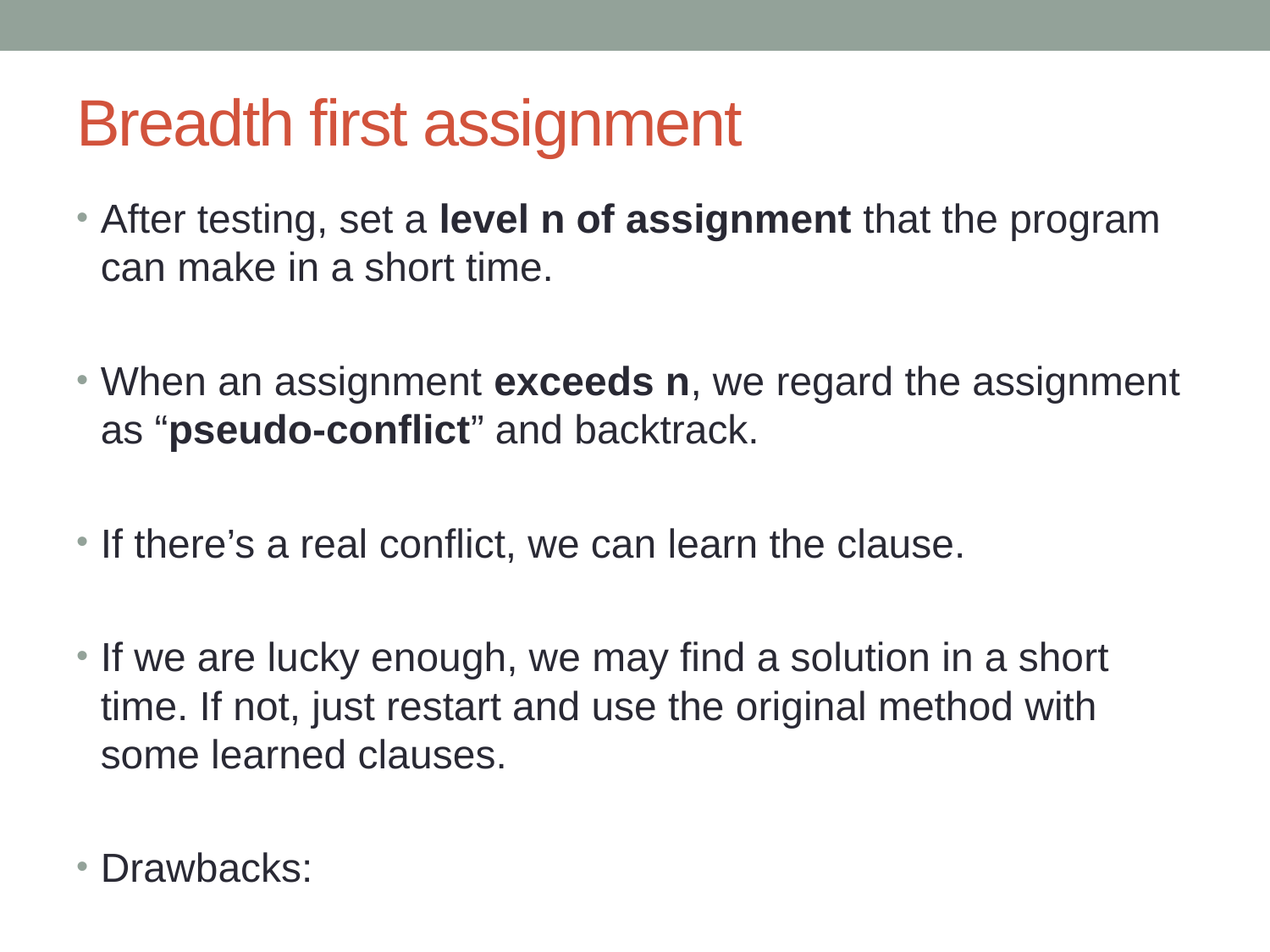

# Breadth first assignment
After testing, set a level n of assignment that the program can make in a short time.

When an assignment exceeds n, we regard the assignment as “pseudo-conflict” and backtrack.

If there’s a real conflict, we can learn the clause.

If we are lucky enough, we may find a solution in a short time. If not, just restart and use the original method with some learned clauses.

Drawbacks: